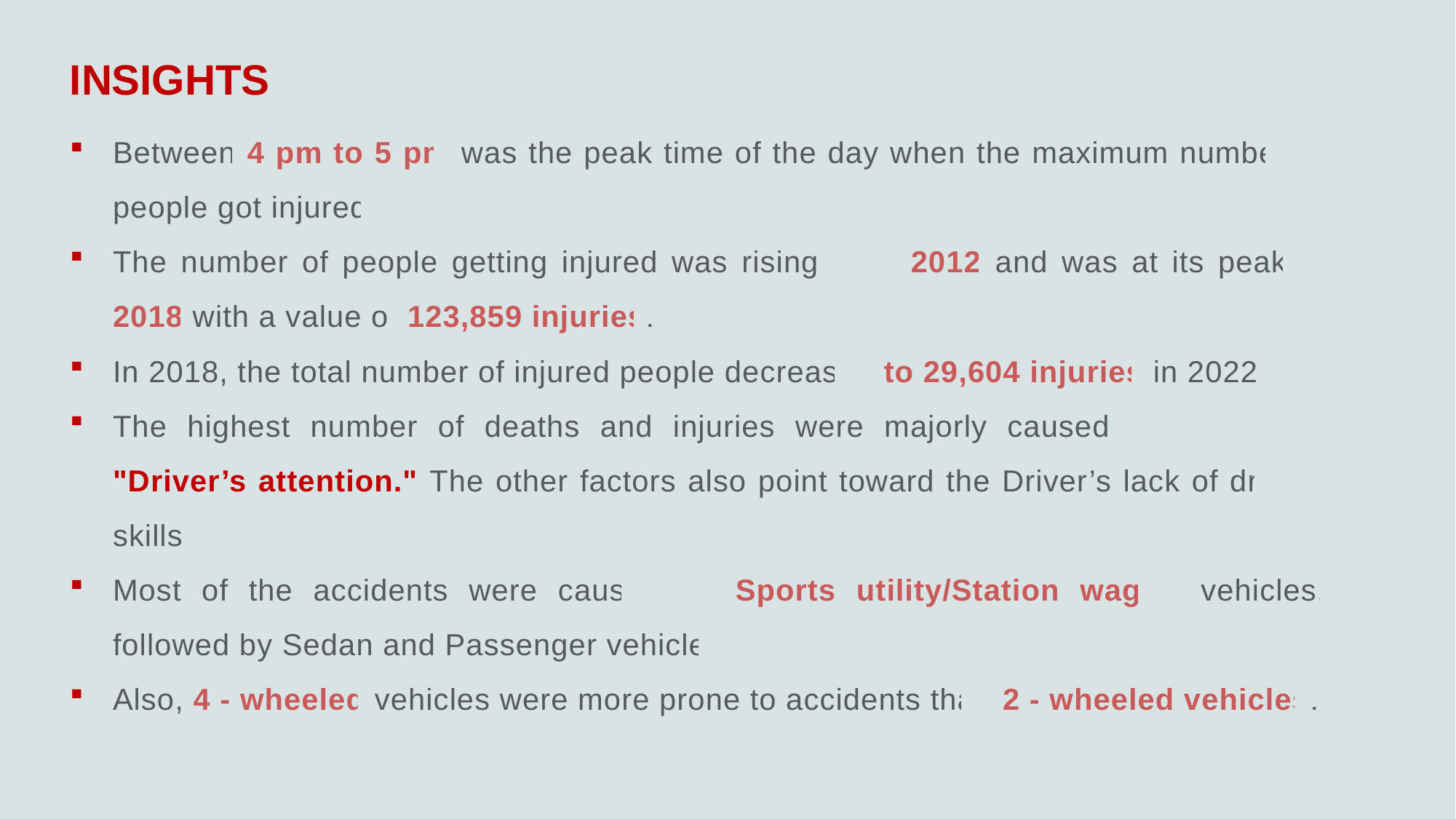

# INSIGHTS
Between 4 pm to 5 pm was the peak time of the day when the maximum number of people got injured.
The number of people getting injured was rising from 2012 and was at its peak in 2018 with a value of 123,859 injuries.
In 2018, the total number of injured people decreased to 29,604 injuries in 2022.
The highest number of deaths and injuries were majorly caused by a lack of "Driver’s attention." The other factors also point toward the Driver’s lack of driving skills.
Most of the accidents were caused by Sports utility/Station wagon vehicles, followed by Sedan and Passenger vehicles.
Also, 4 - wheeled vehicles were more prone to accidents than 2 - wheeled vehicles.